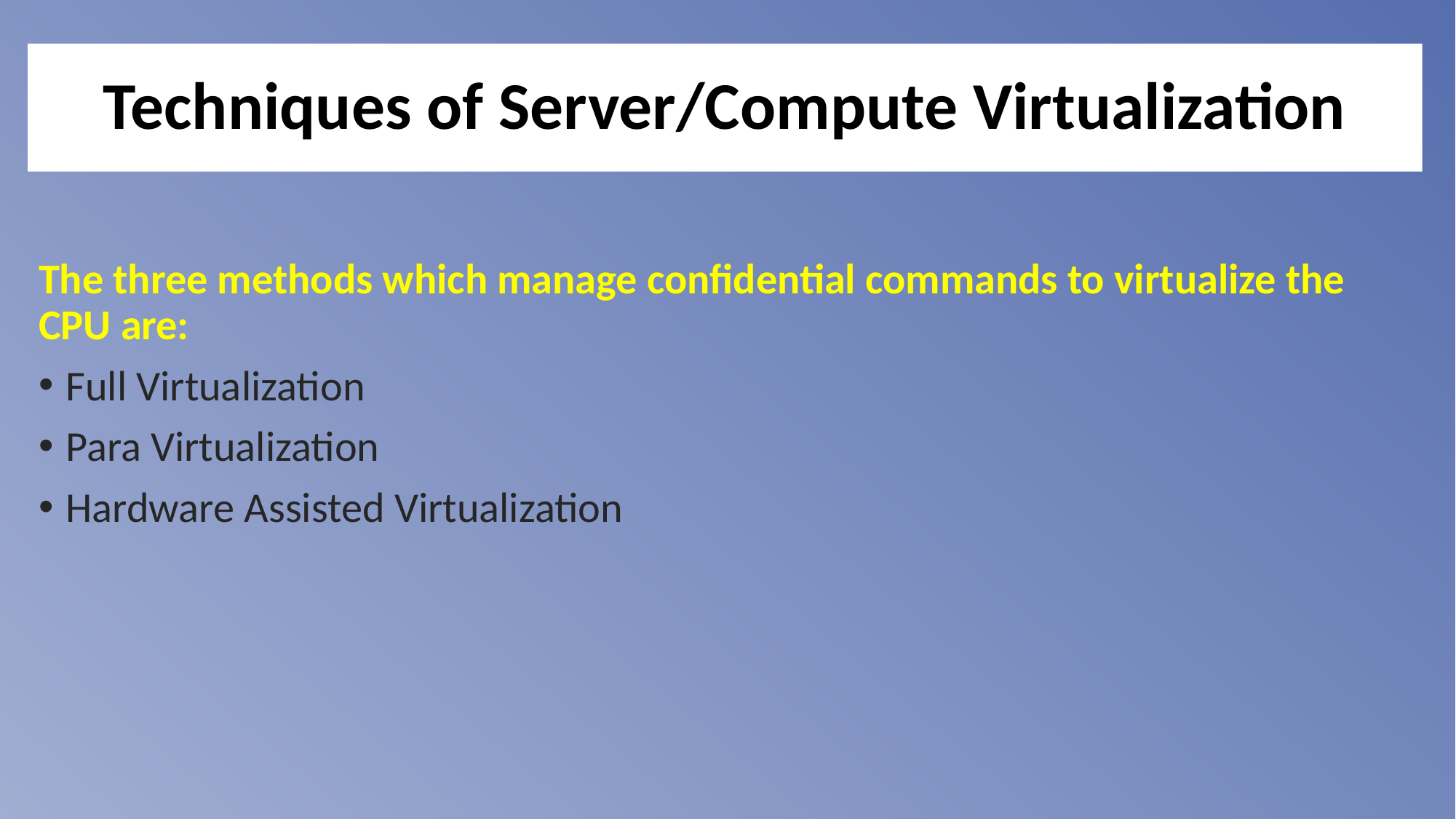

# Techniques of Server/Compute Virtualization

The three methods which manage confidential commands to virtualize the CPU are:
Full Virtualization
Para Virtualization
Hardware Assisted Virtualization